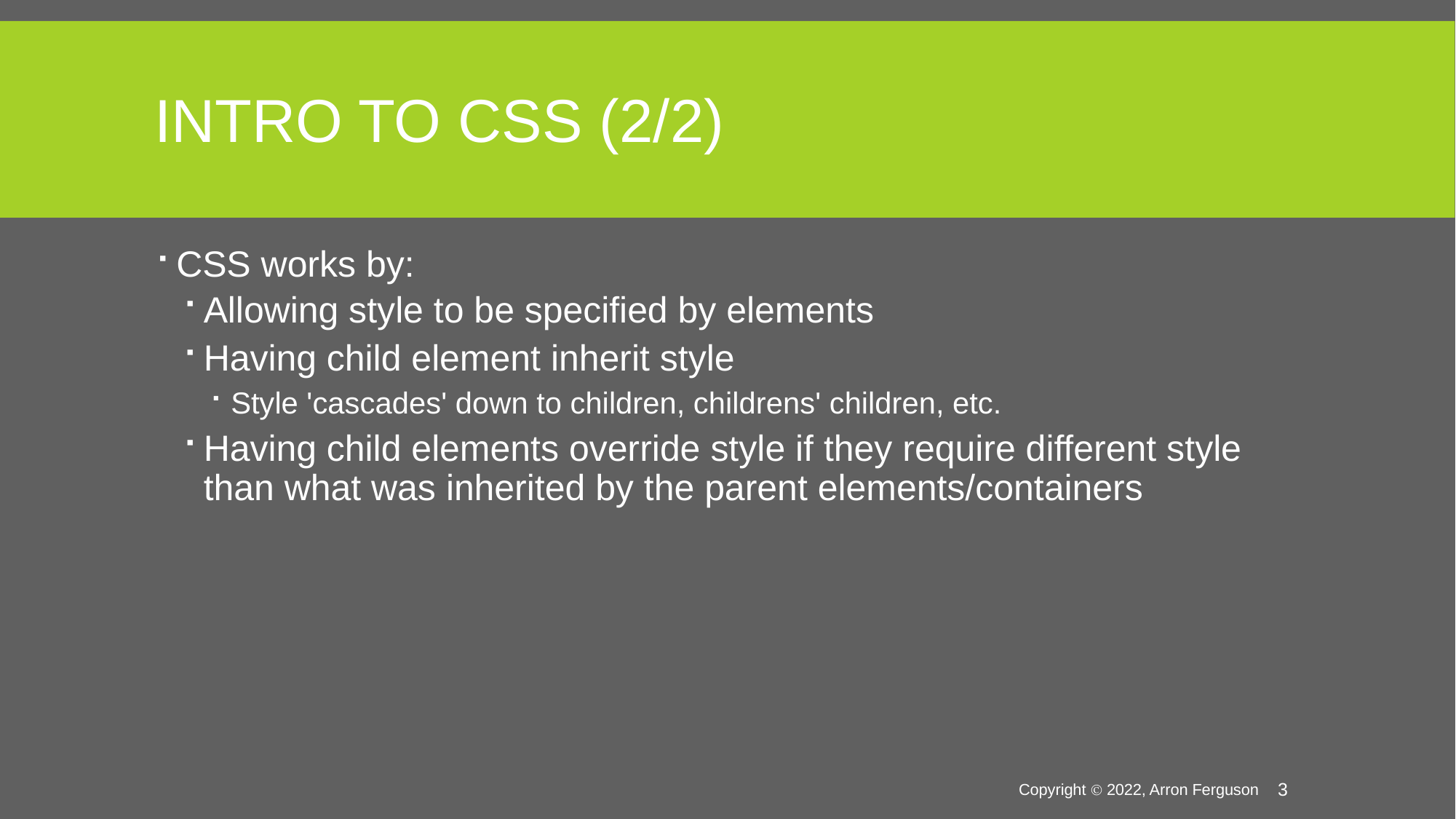

# Intro to CSS (2/2)
CSS works by:
Allowing style to be specified by elements
Having child element inherit style
Style 'cascades' down to children, childrens' children, etc.
Having child elements override style if they require different style than what was inherited by the parent elements/containers

Copyright Ⓒ 2022, Arron Ferguson
3